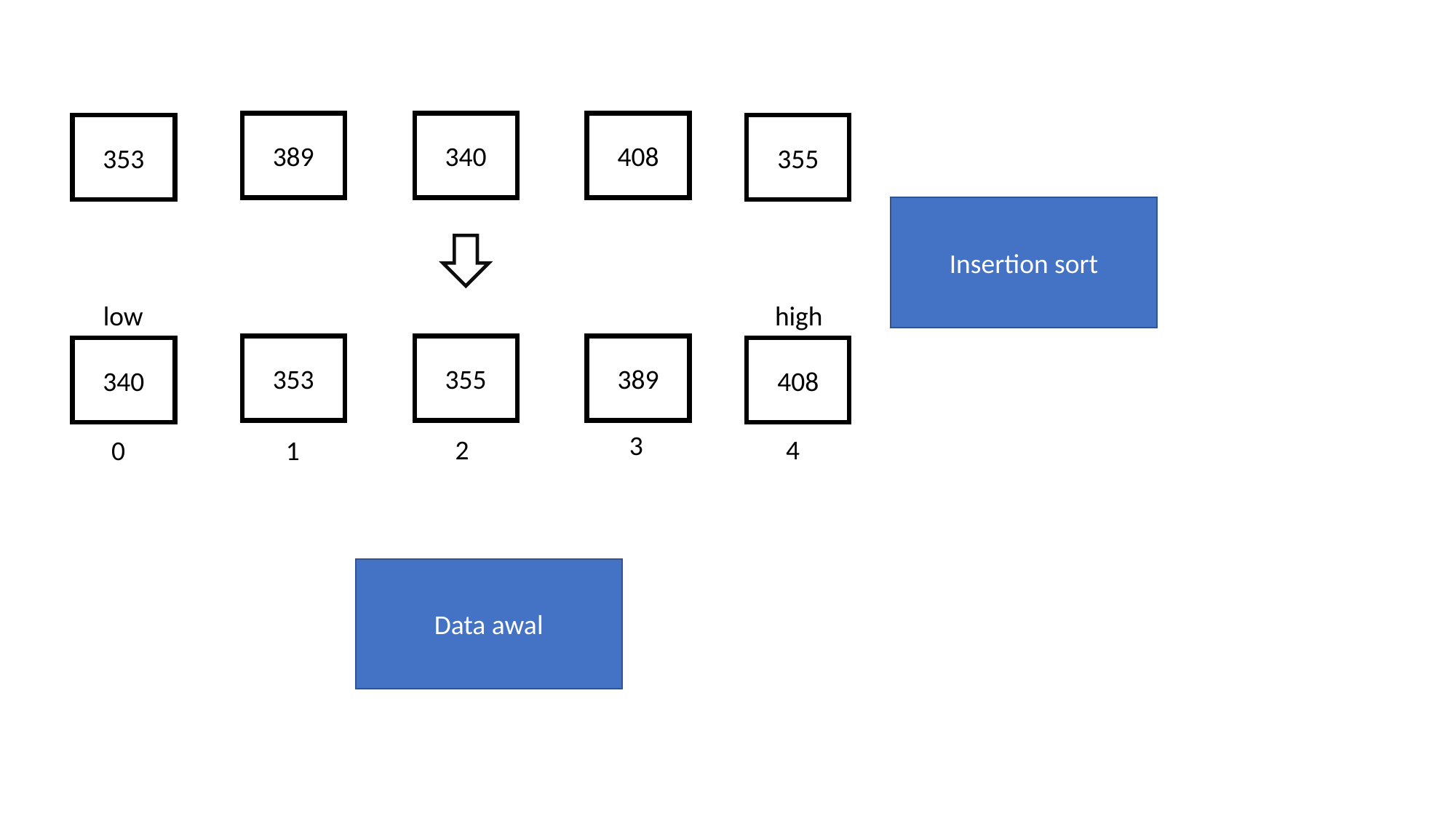

389
340
408
353
355
Insertion sort

low
high
353
355
389
340
408
3
2
4
1
0
Data awal